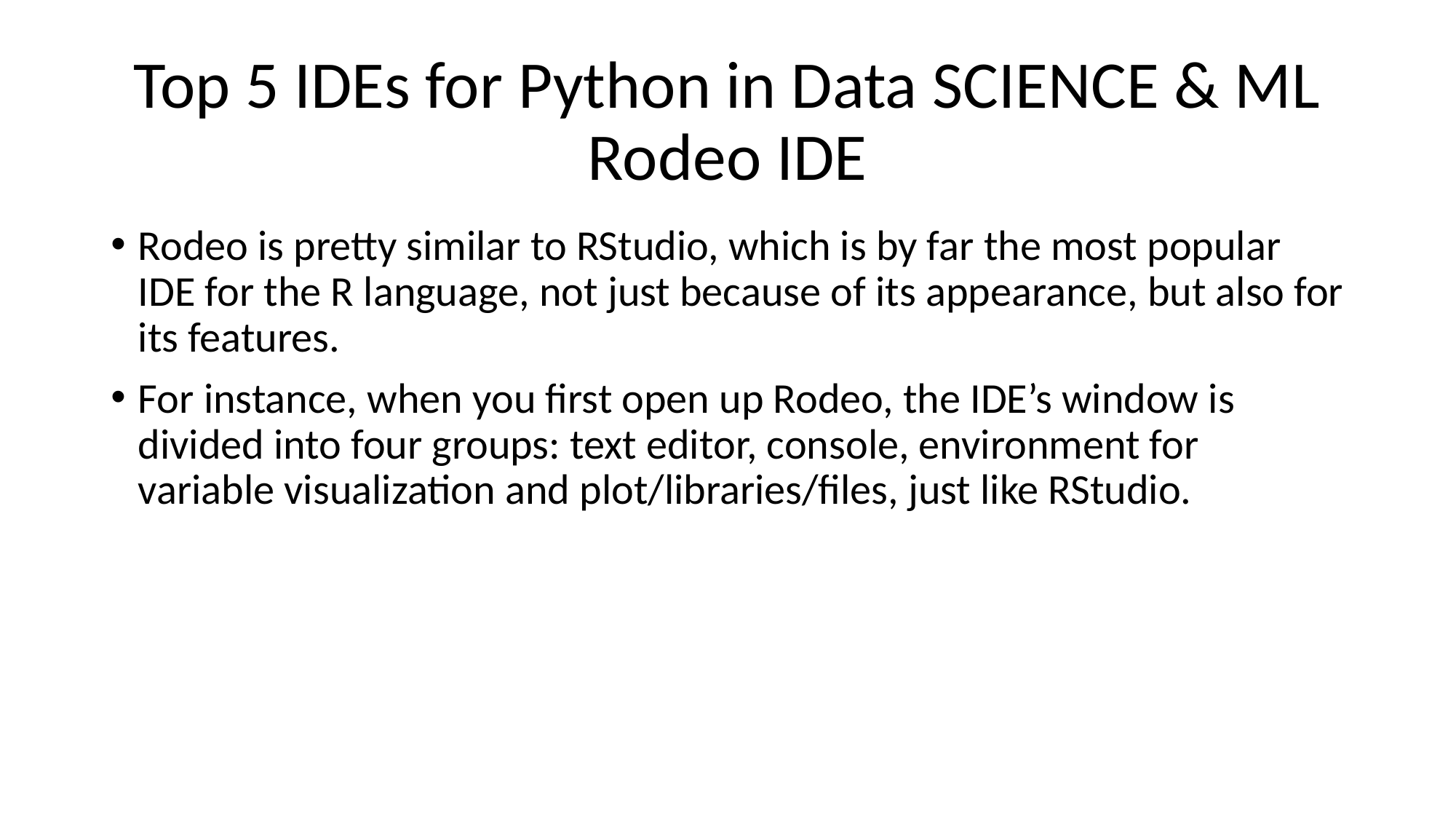

# Top 5 IDEs for Python in Data SCIENCE & ML Rodeo IDE
Rodeo is pretty similar to RStudio, which is by far the most popular IDE for the R language, not just because of its appearance, but also for its features.
For instance, when you first open up Rodeo, the IDE’s window is divided into four groups: text editor, console, environment for variable visualization and plot/libraries/files, just like RStudio.